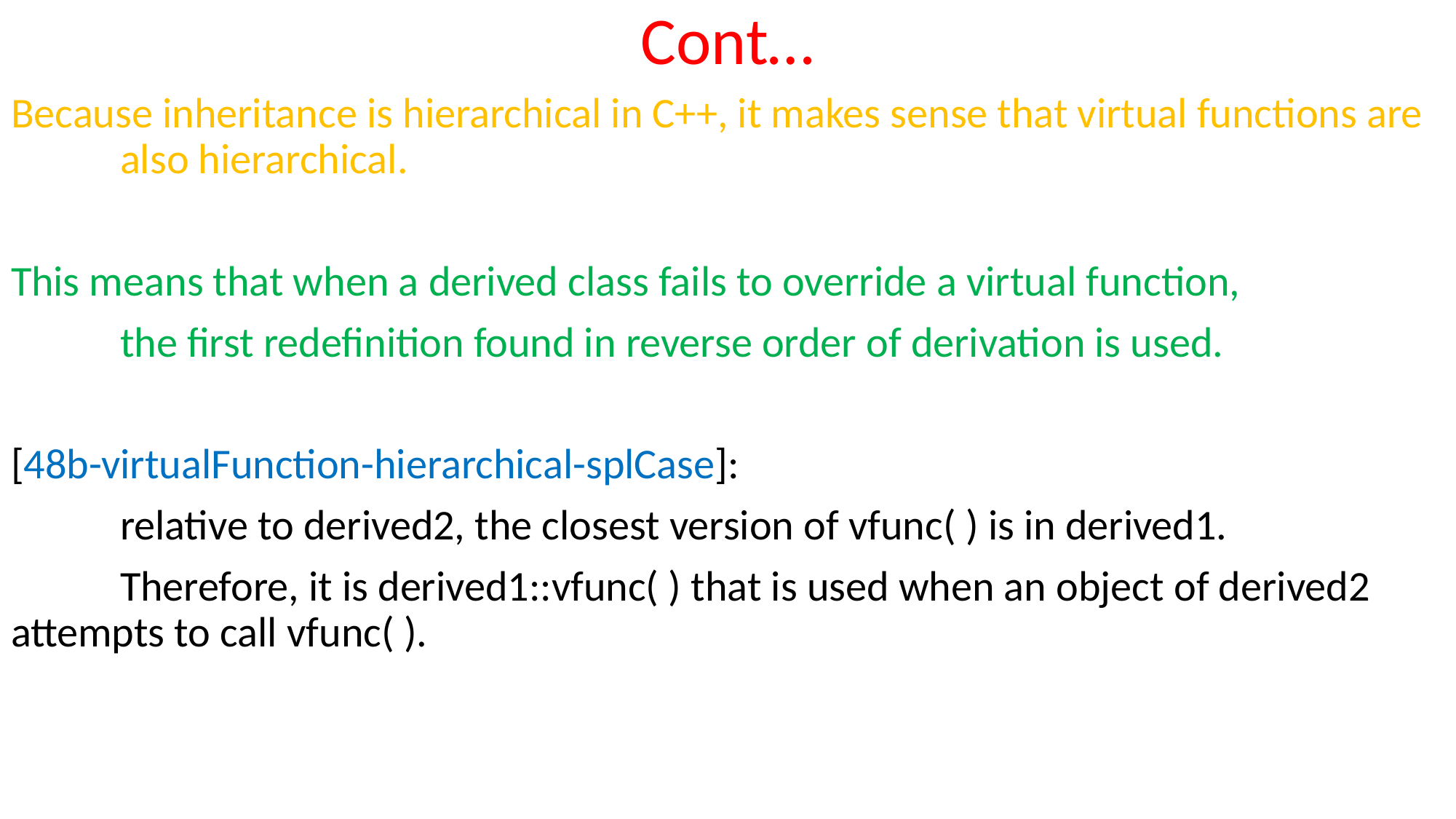

# Cont…
Because inheritance is hierarchical in C++, it makes sense that virtual functions are 	also hierarchical.

This means that when a derived class fails to override a virtual function,
	the first redefinition found in reverse order of derivation is used.

[48b-virtualFunction-hierarchical-splCase]:
	relative to derived2, the closest version of vfunc( ) is in derived1.
	Therefore, it is derived1::vfunc( ) that is used when an object of derived2 	attempts to call vfunc( ).